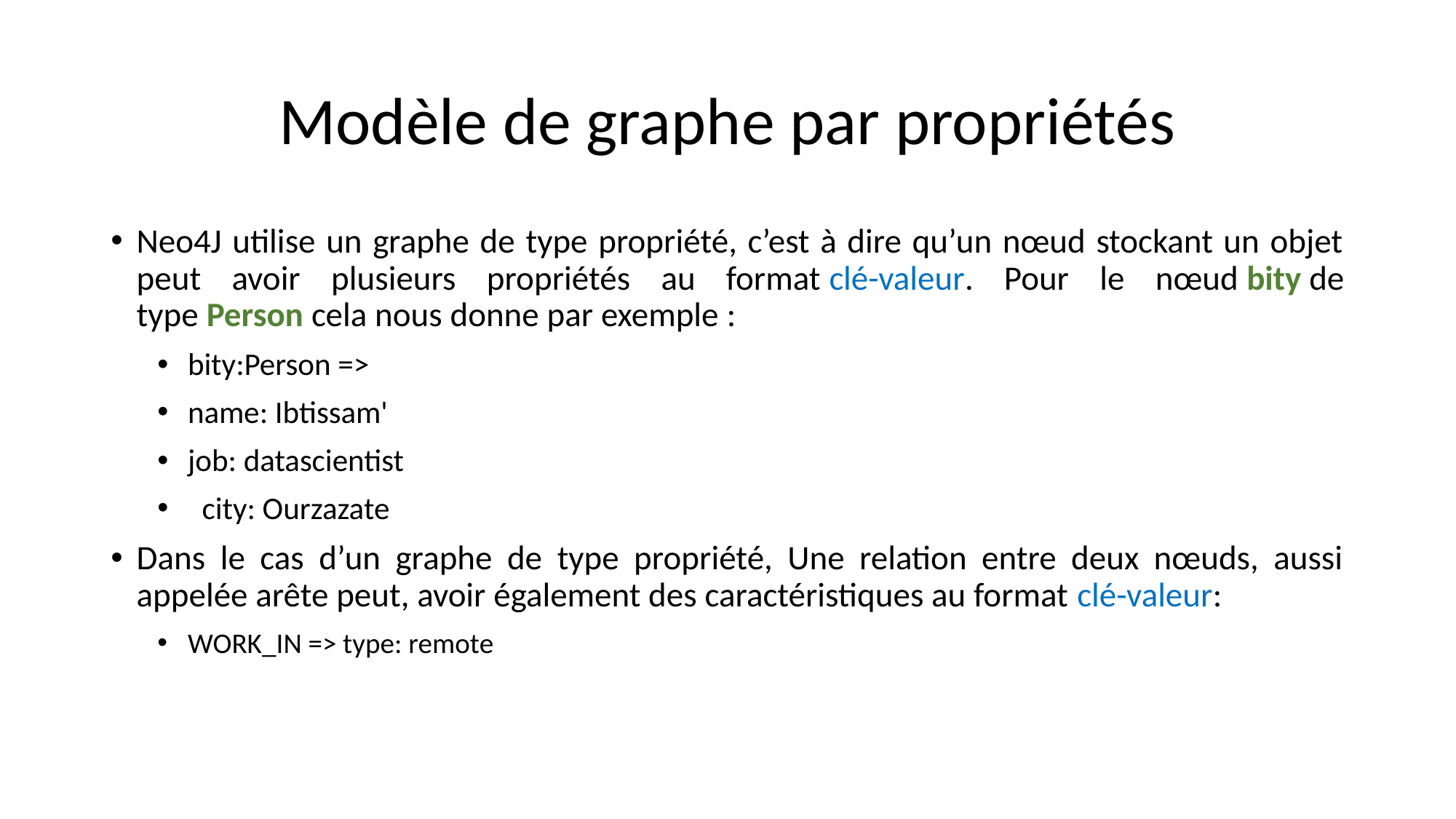

# Modèle de graphe par propriétés
Neo4J utilise un graphe de type propriété, c’est à dire qu’un nœud stockant un objet peut avoir plusieurs propriétés au format clé-valeur. Pour le nœud bity de type Person cela nous donne par exemple :
bity:Person =>
name: Ibtissam'
job: datascientist
  city: Ourzazate
Dans le cas d’un graphe de type propriété, Une relation entre deux nœuds, aussi appelée arête peut, avoir également des caractéristiques au format clé-valeur:
WORK_IN => type: remote